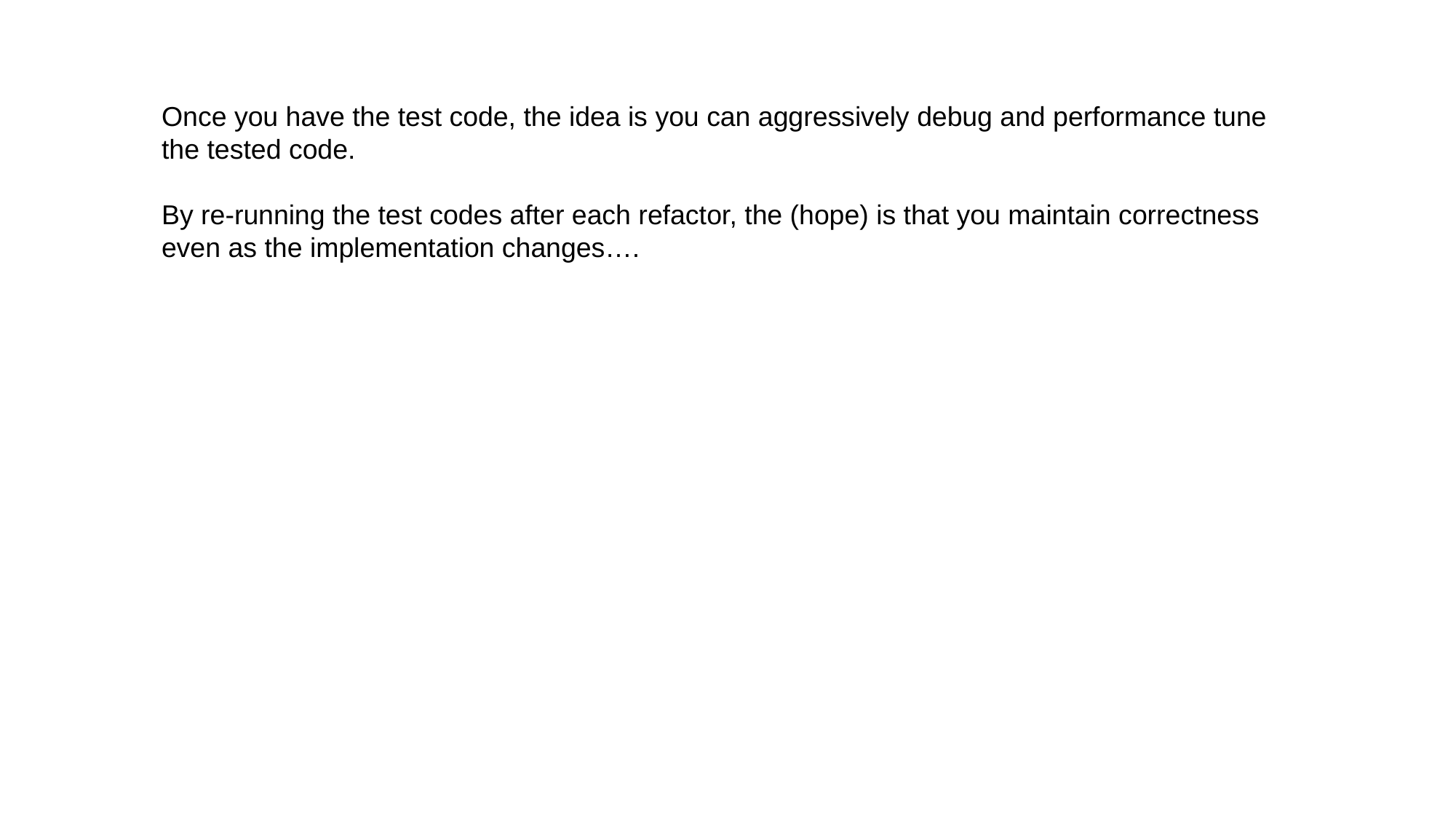

Once you have the test code, the idea is you can aggressively debug and performance tune
the tested code.

By re-running the test codes after each refactor, the (hope) is that you maintain correctness
even as the implementation changes….